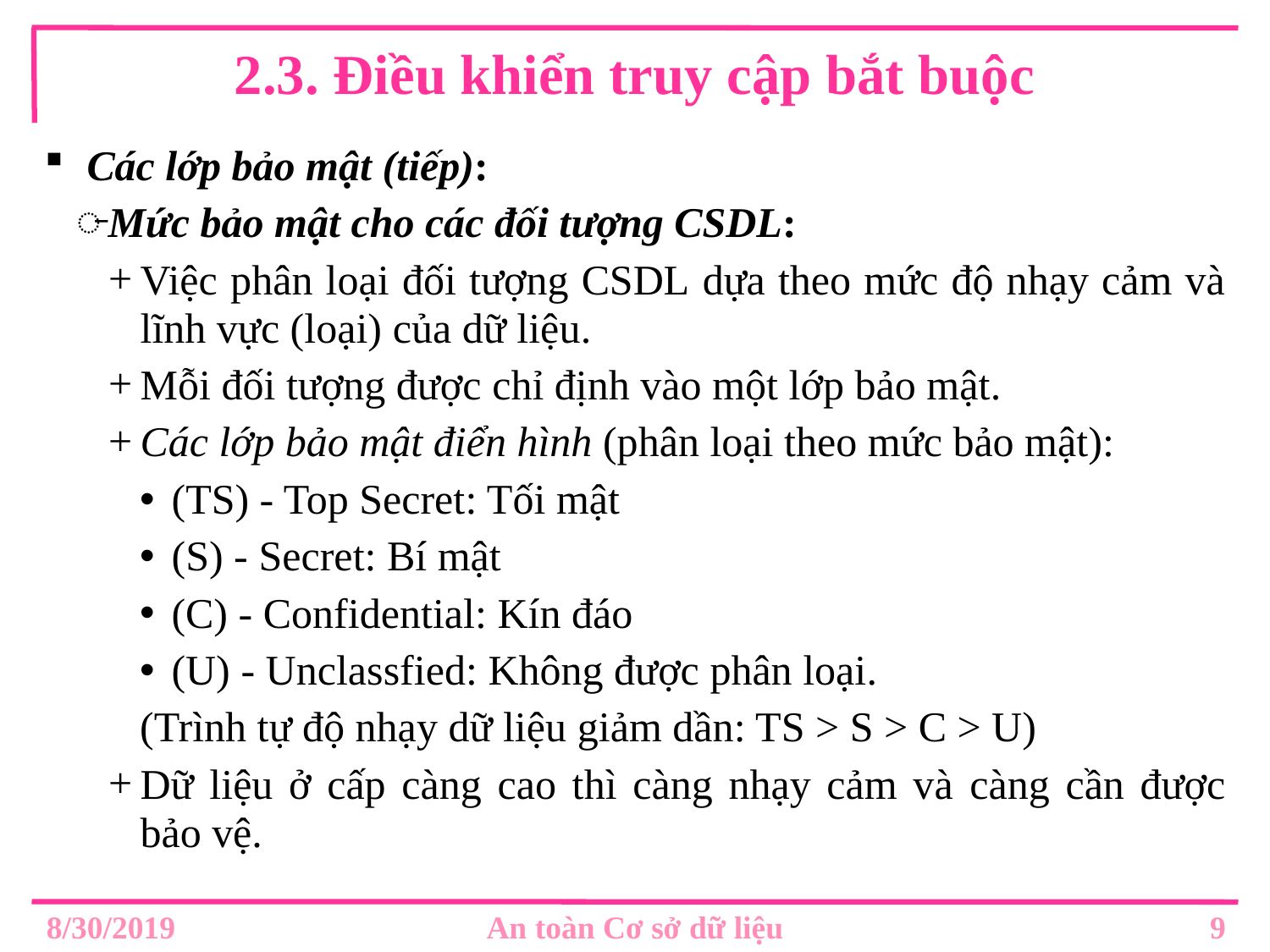

# 2.3. Điều khiển truy cập bắt buộc
 Các lớp bảo mật (tiếp):
Mức bảo mật cho các đối tượng CSDL:
Việc phân loại đối tượng CSDL dựa theo mức độ nhạy cảm và lĩnh vực (loại) của dữ liệu.
Mỗi đối tượng được chỉ định vào một lớp bảo mật.
Các lớp bảo mật điển hình (phân loại theo mức bảo mật):
(TS) - Top Secret: Tối mật
(S) - Secret: Bí mật
(C) - Confidential: Kín đáo
(U) - Unclassfied: Không được phân loại.
(Trình tự độ nhạy dữ liệu giảm dần: TS > S > C > U)
Dữ liệu ở cấp càng cao thì càng nhạy cảm và càng cần được bảo vệ.
9
8/30/2019
An toàn Cơ sở dữ liệu